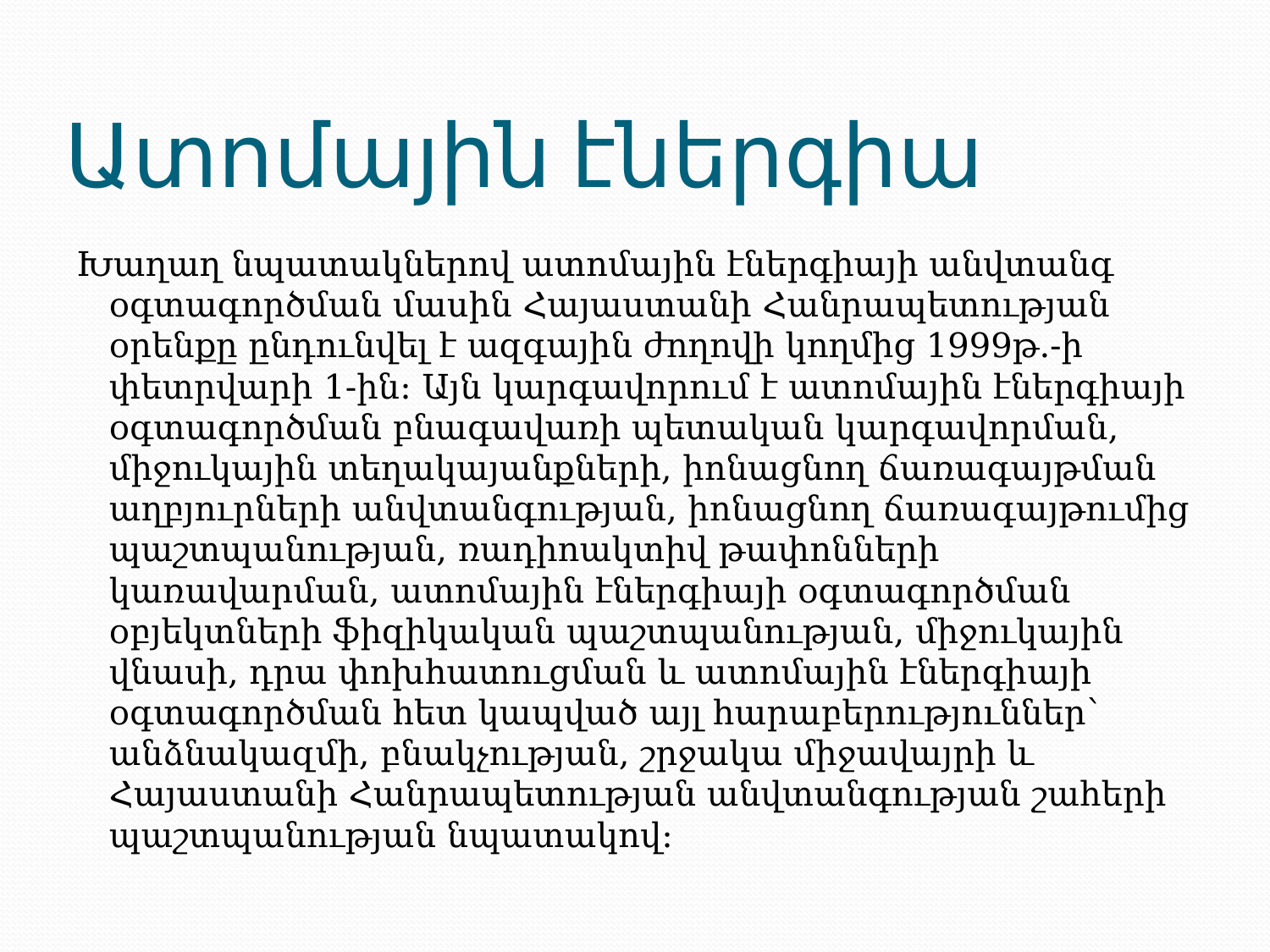

# Ատոմային էներգիա
Խաղաղ նպատակներով ատոմային էներգիայի անվտանգ օգտագործման մասին Հայաստանի Հանրապետության օրենքը ընդունվել է ազգային ժողովի կողմից 1999թ.-ի փետրվարի 1-ին: Այն կարգավորում է ատոմային էներգիայի օգտագործման բնագավառի պետական կարգավորման, միջուկային տեղակայանքների, իոնացնող ճառագայթման աղբյուրների անվտանգության, իոնացնող ճառագայթումից պաշտպանության, ռադիոակտիվ թափոնների կառավարման, ատոմային էներգիայի օգտագործման օբյեկտների ֆիզիկական պաշտպանության, միջուկային վնասի, դրա փոխհատուցման և ատոմային էներգիայի օգտագործման հետ կապված այլ հարաբերություններ` անձնակազմի, բնակչության, շրջակա միջավայրի և Հայաստանի Հանրապետության անվտանգության շահերի պաշտպանության նպատակով: